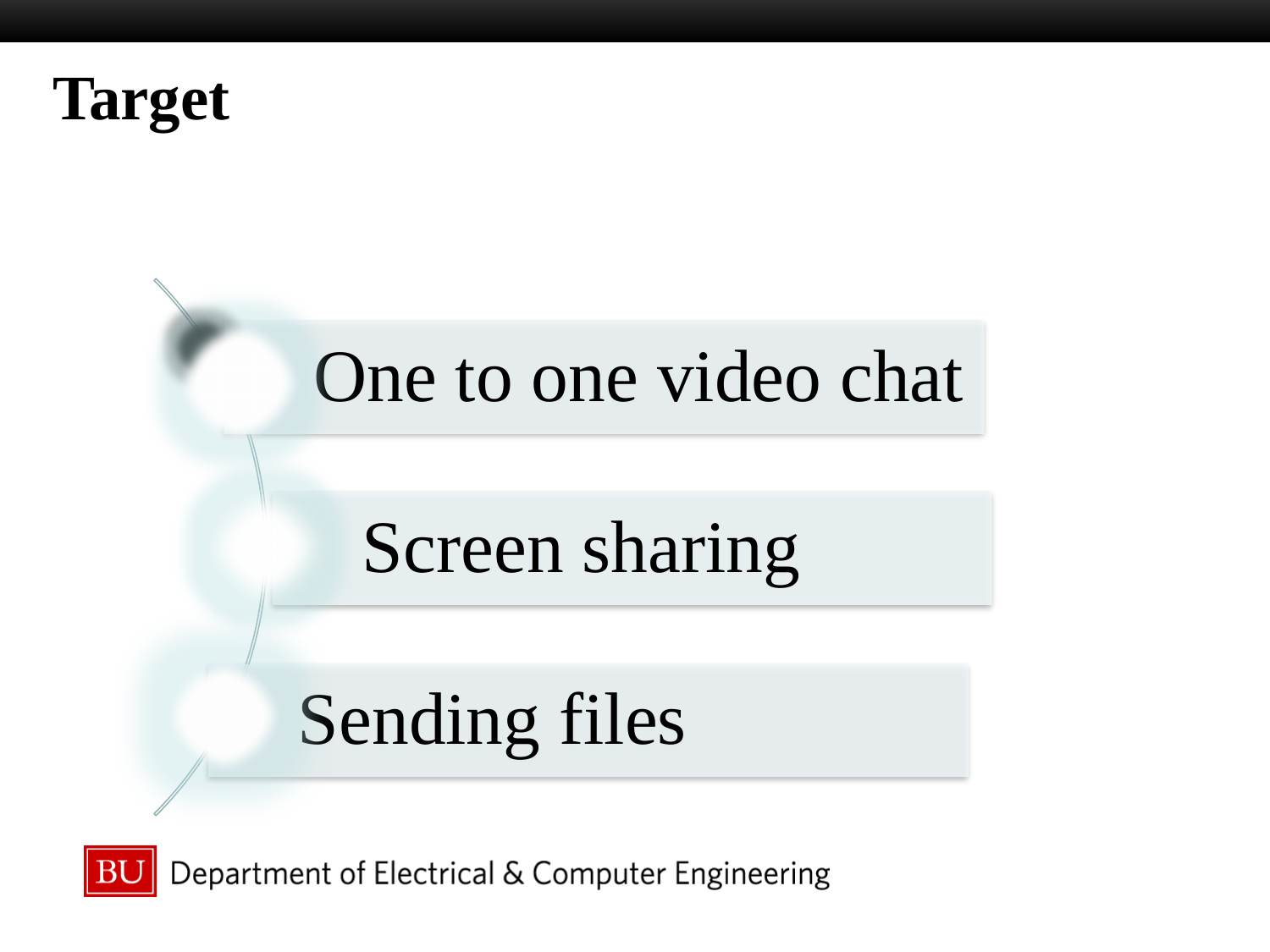

Target

One to one video chat

Screen sharing

Sending files